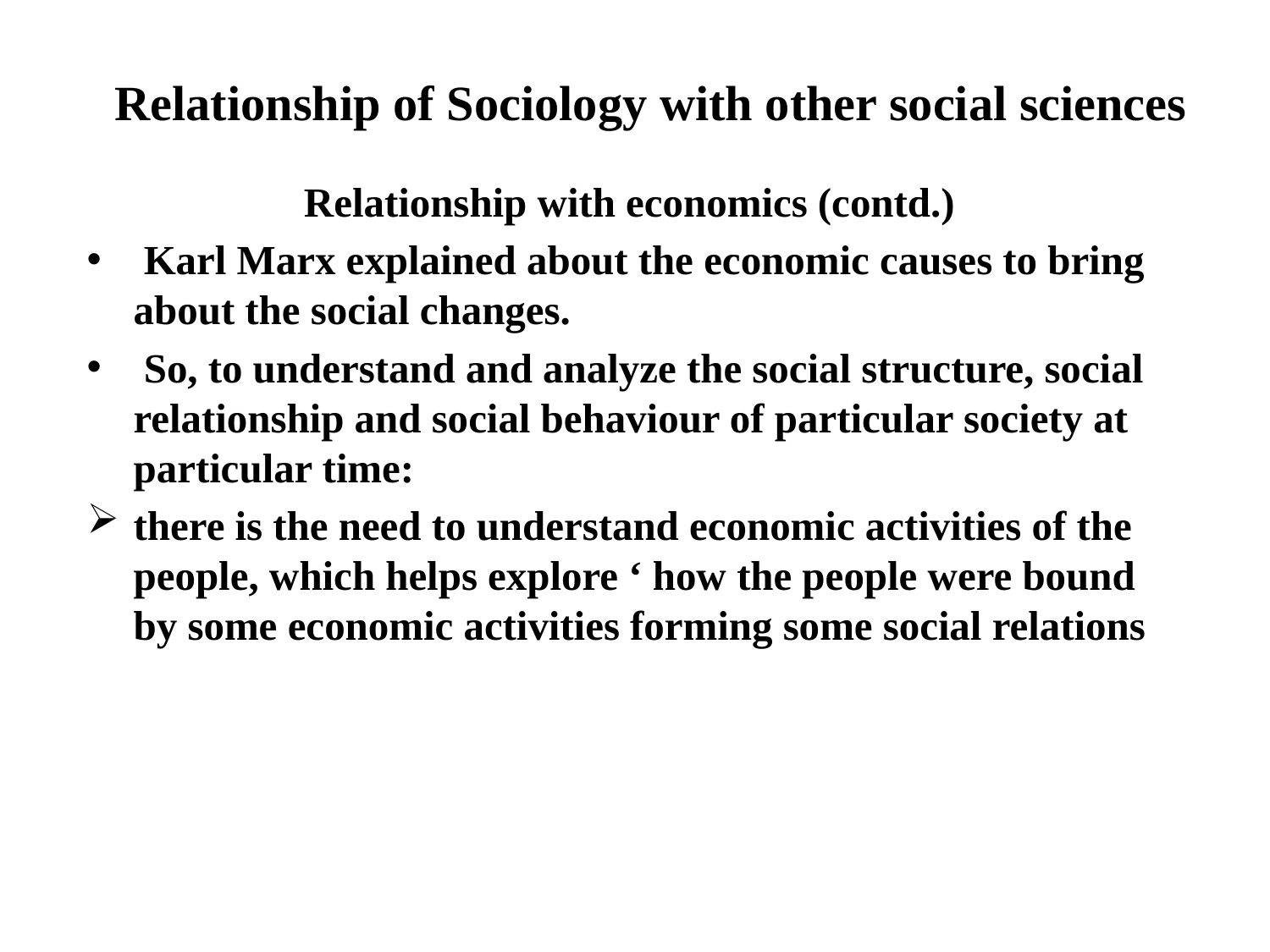

# Relationship of Sociology with other social sciences
Relationship with economics (contd.)
 Karl Marx explained about the economic causes to bring about the social changes.
 So, to understand and analyze the social structure, social relationship and social behaviour of particular society at particular time:
there is the need to understand economic activities of the people, which helps explore ‘ how the people were bound by some economic activities forming some social relations